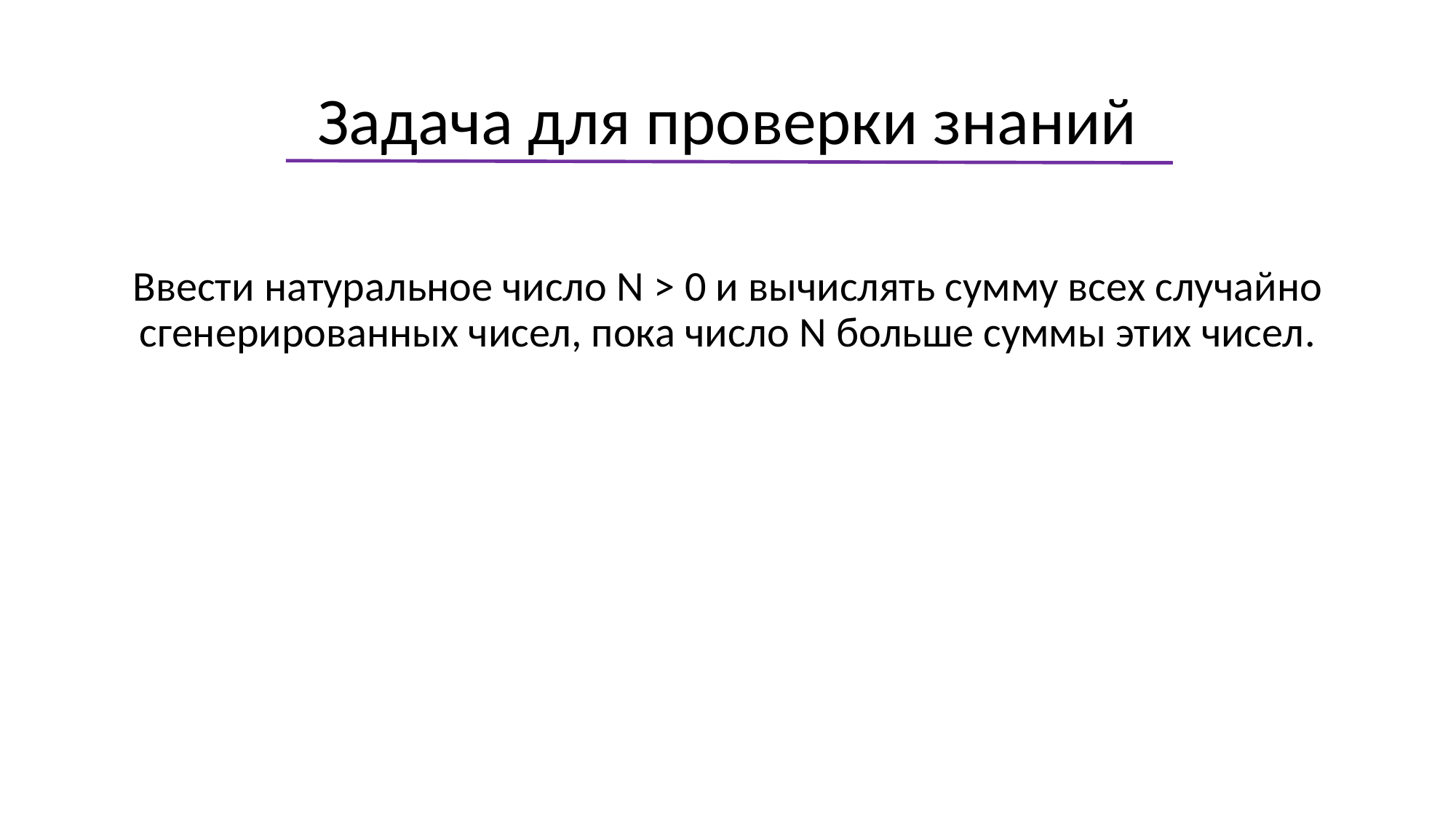

# Задача для проверки знаний
Ввести натуральное число N > 0 и вычислять сумму всех случайно сгенерированных чисел, пока число N больше суммы этих чисел.